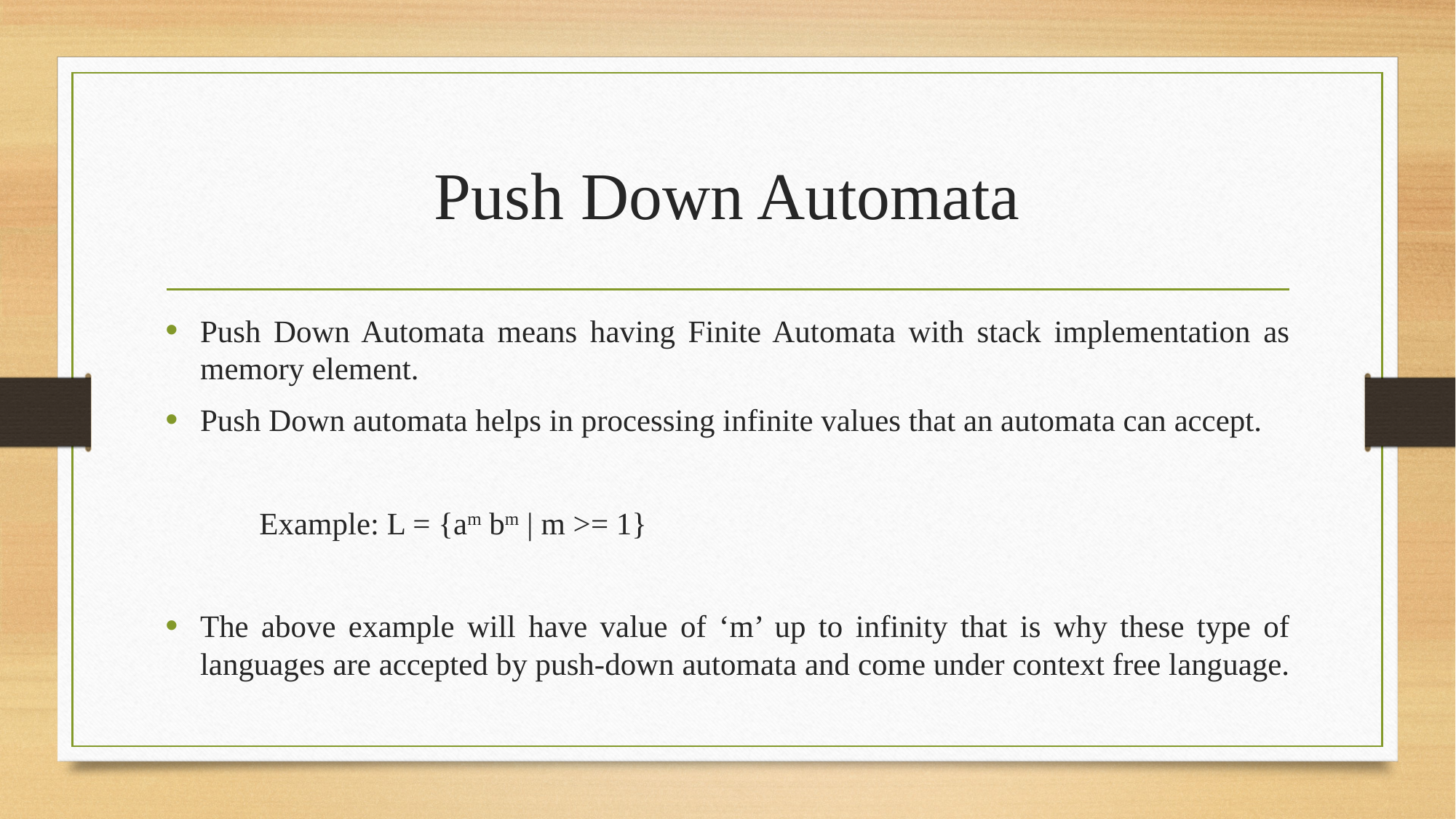

# Push Down Automata
Push Down Automata means having Finite Automata with stack implementation as memory element.
Push Down automata helps in processing infinite values that an automata can accept.

	Example: L = {am bm | m >= 1}

The above example will have value of ‘m’ up to infinity that is why these type of languages are accepted by push-down automata and come under context free language.